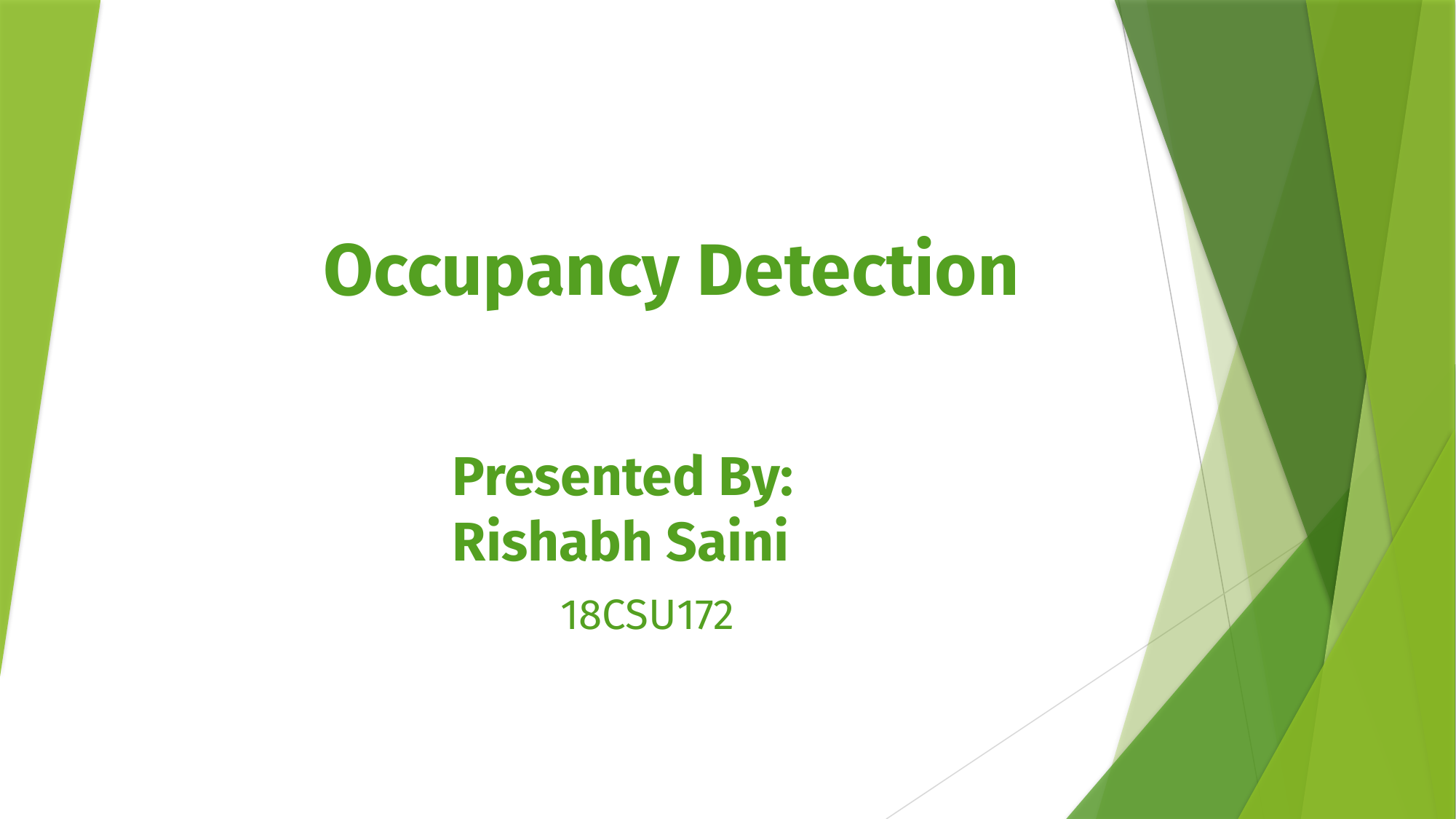

Occupancy Detection

          Presented By:
          Rishabh Saini
18CSU172